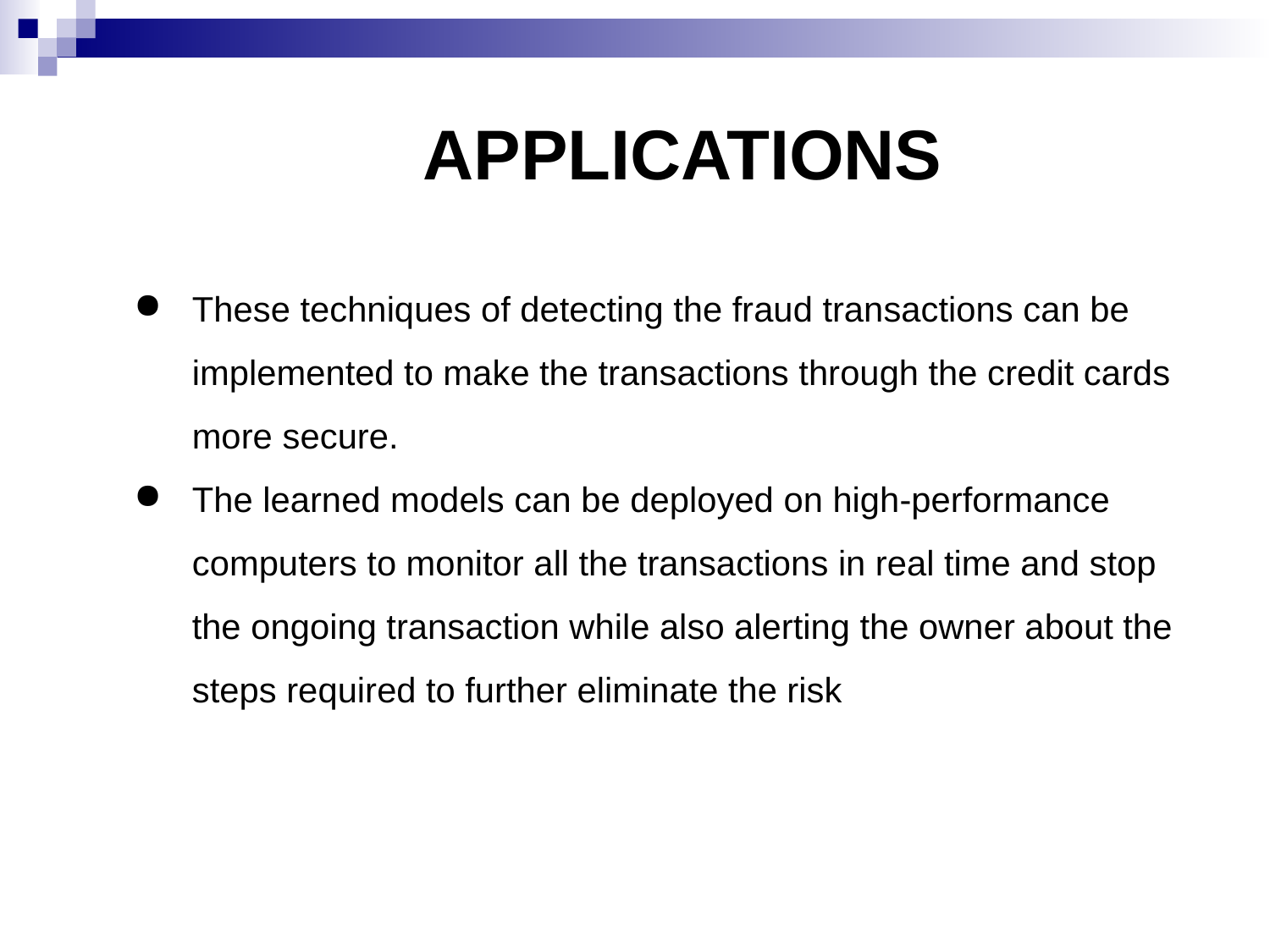

# APPLICATIONS
These techniques of detecting the fraud transactions can be implemented to make the transactions through the credit cards more secure.
The learned models can be deployed on high-performance computers to monitor all the transactions in real time and stop the ongoing transaction while also alerting the owner about the steps required to further eliminate the risk